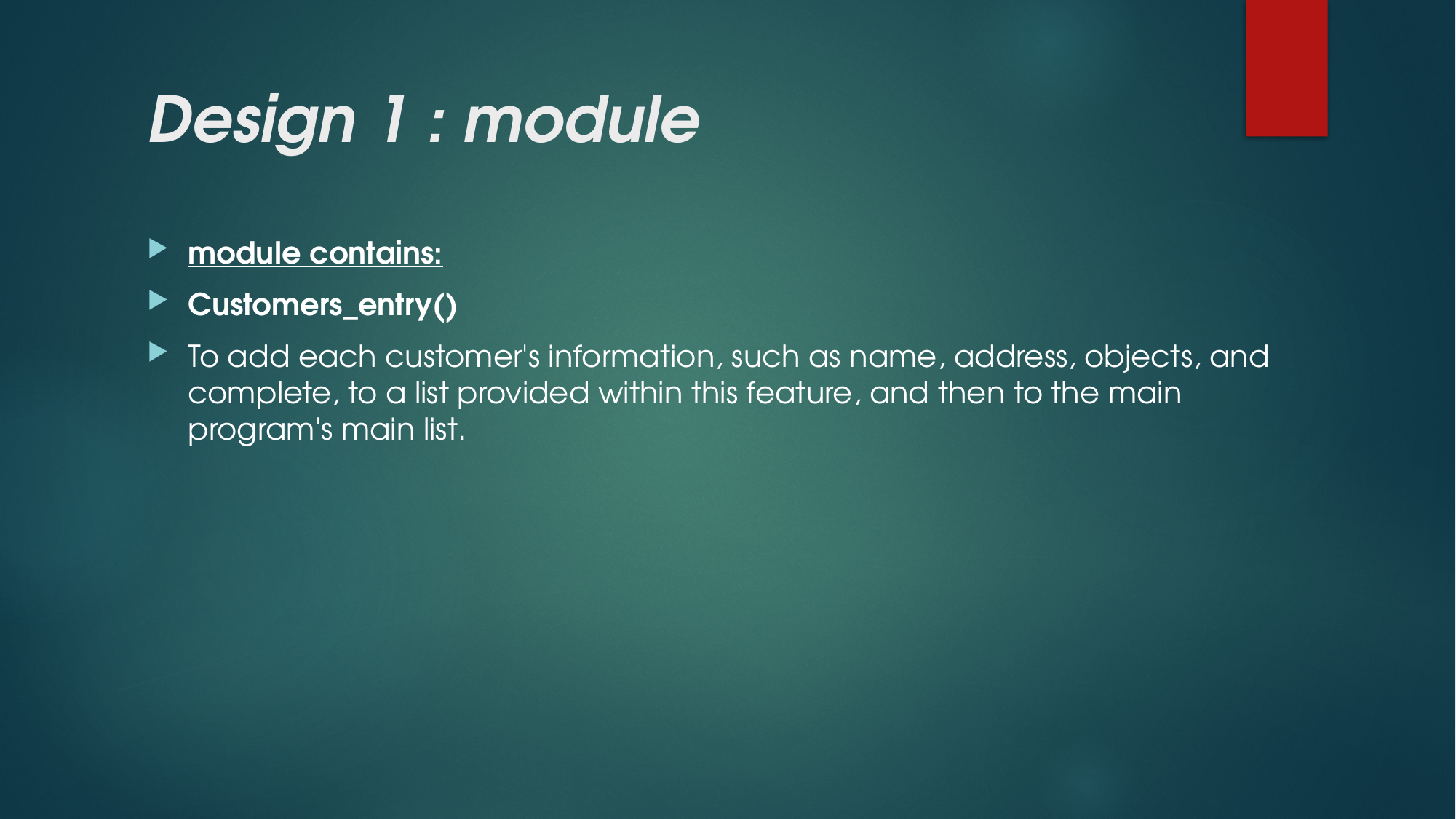

# Design 1 : module
module contains:
Customers_entry()
To add each customer's information, such as name, address, objects, and complete, to a list provided within this feature, and then to the main program's main list.